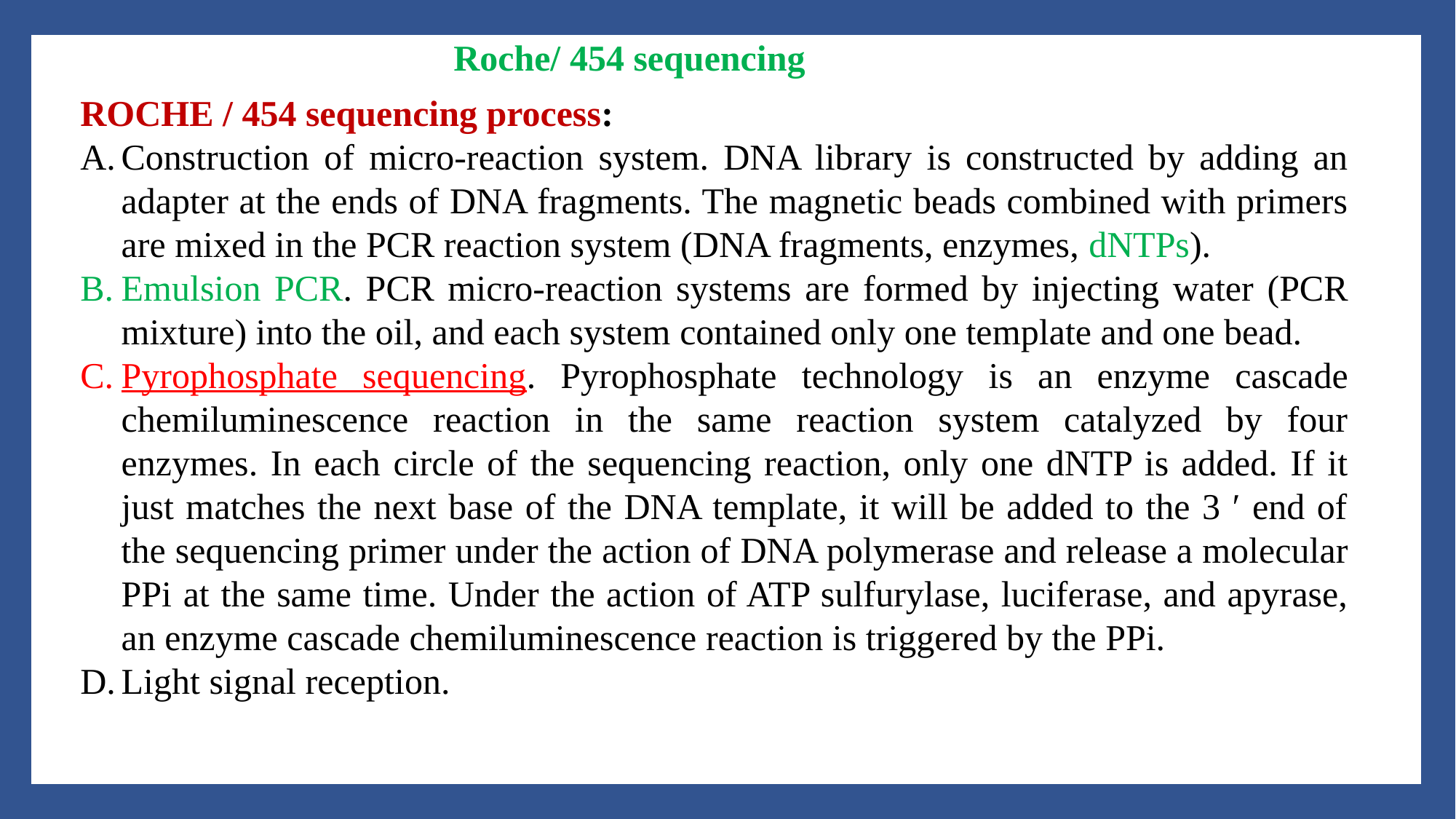

Roche/ 454 sequencing
ROCHE / 454 sequencing process:
Construction of micro-reaction system. DNA library is constructed by adding an adapter at the ends of DNA fragments. The magnetic beads combined with primers are mixed in the PCR reaction system (DNA fragments, enzymes, dNTPs).
Emulsion PCR. PCR micro-reaction systems are formed by injecting water (PCR mixture) into the oil, and each system contained only one template and one bead.
Pyrophosphate sequencing. Pyrophosphate technology is an enzyme cascade chemiluminescence reaction in the same reaction system catalyzed by four enzymes. In each circle of the sequencing reaction, only one dNTP is added. If it just matches the next base of the DNA template, it will be added to the 3 ′ end of the sequencing primer under the action of DNA polymerase and release a molecular PPi at the same time. Under the action of ATP sulfurylase, luciferase, and apyrase, an enzyme cascade chemiluminescence reaction is triggered by the PPi.
Light signal reception.